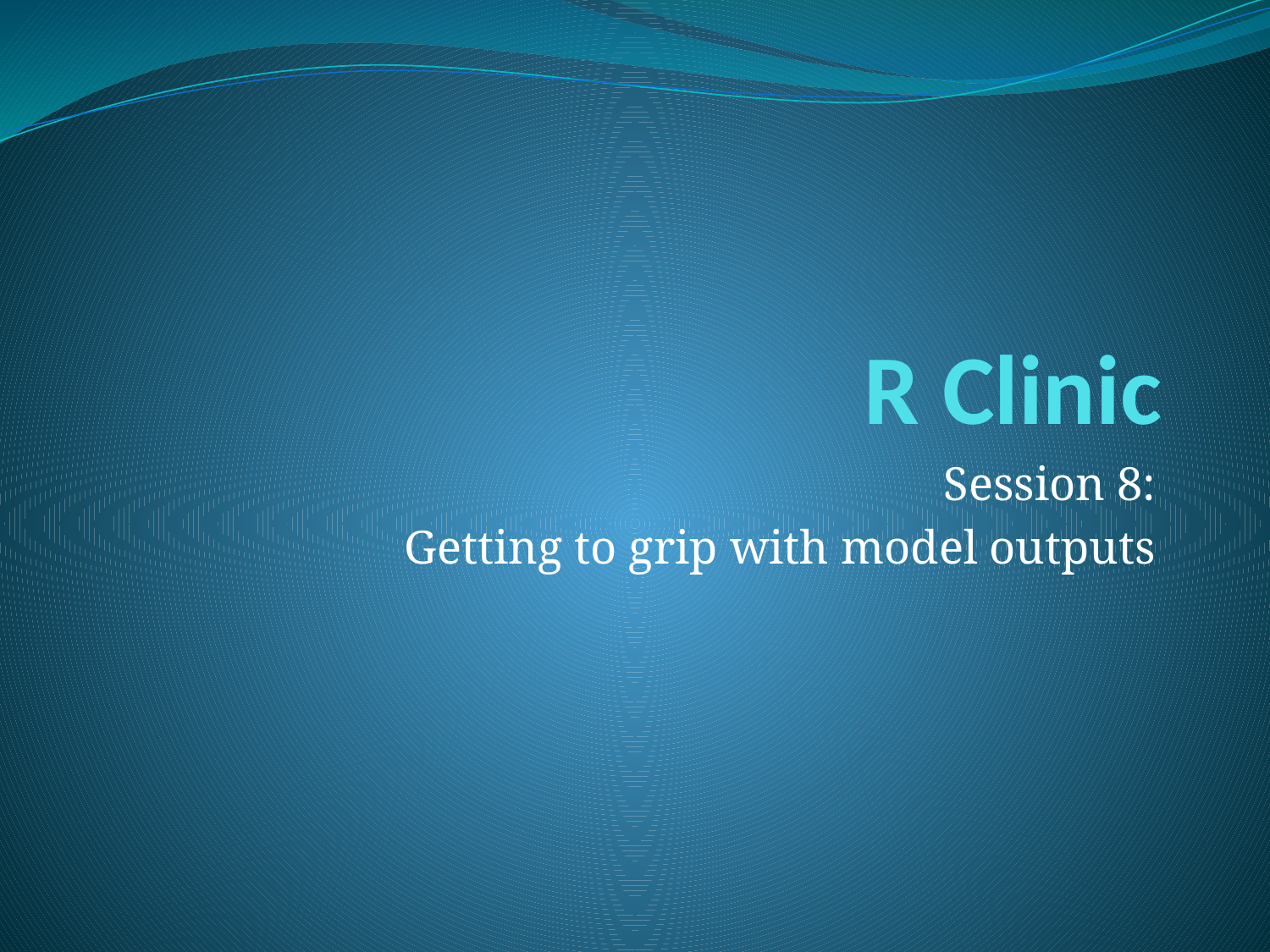

# R Clinic
Session 8:
Getting to grip with model outputs